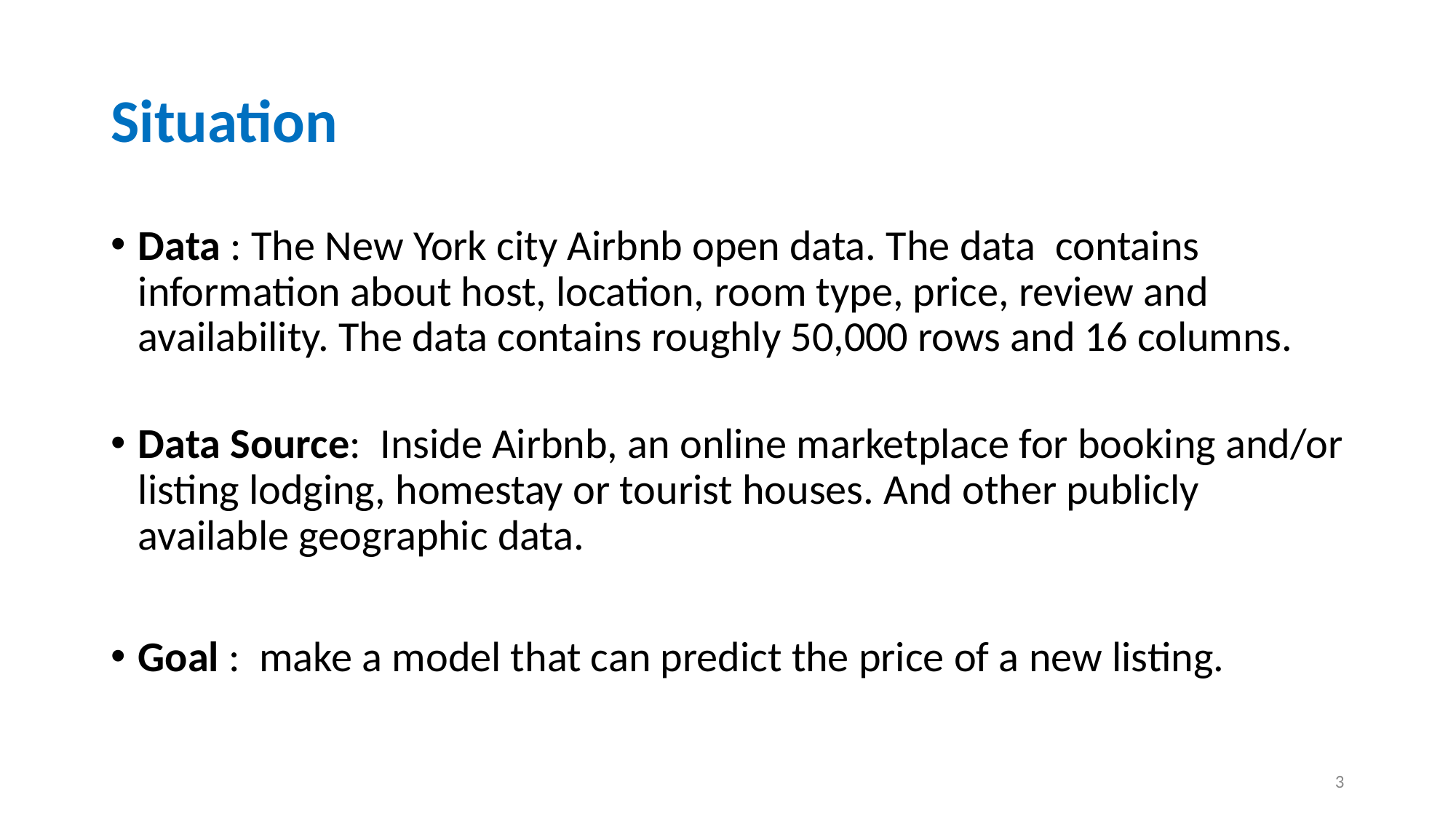

# Situation
Data : The New York city Airbnb open data. The data  contains information about host, location, room type, price, review and availability. The data contains roughly 50,000 rows and 16 columns.

Data Source:  Inside Airbnb, an online marketplace for booking and/or listing lodging, homestay or tourist houses. And other publicly available geographic data.

Goal :  make a model that can predict the price of a new listing.
3